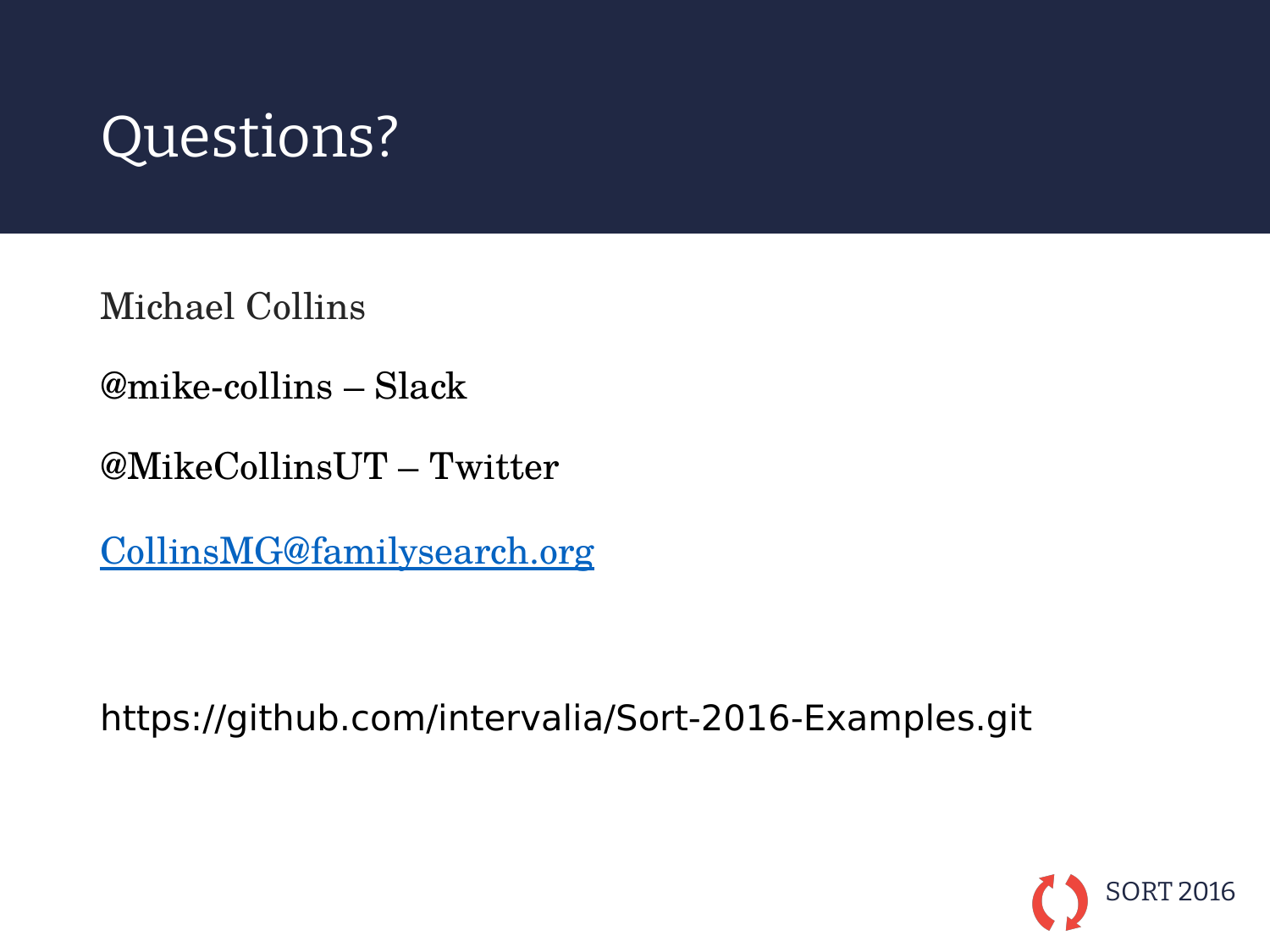

# Questions?
Michael Collins
@mike-collins – Slack
@MikeCollinsUT – Twitter
CollinsMG@familysearch.org

https://github.com/intervalia/Sort-2016-Examples.git